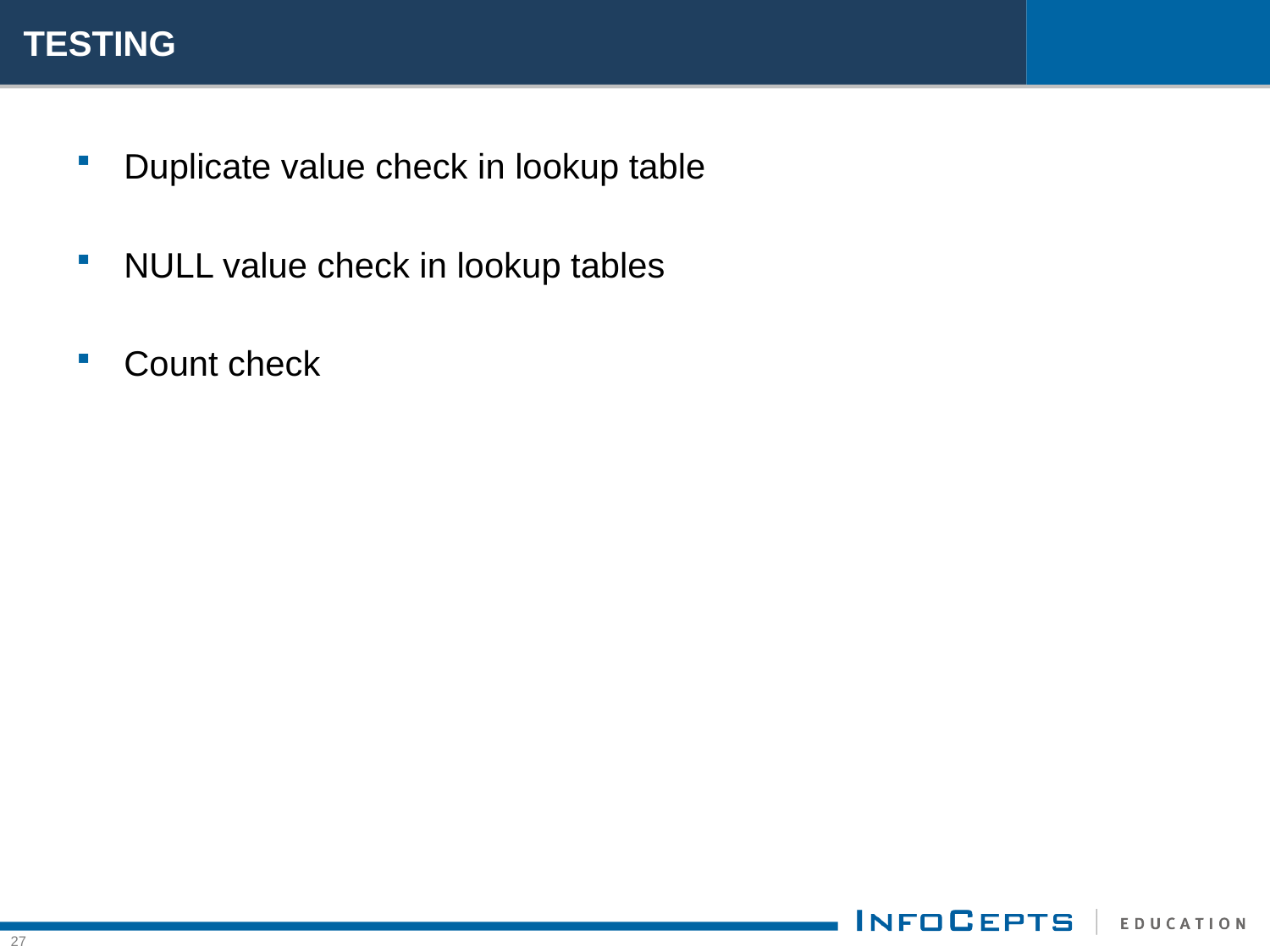

# TESTING
Duplicate value check in lookup table

NULL value check in lookup tables

Count check

27